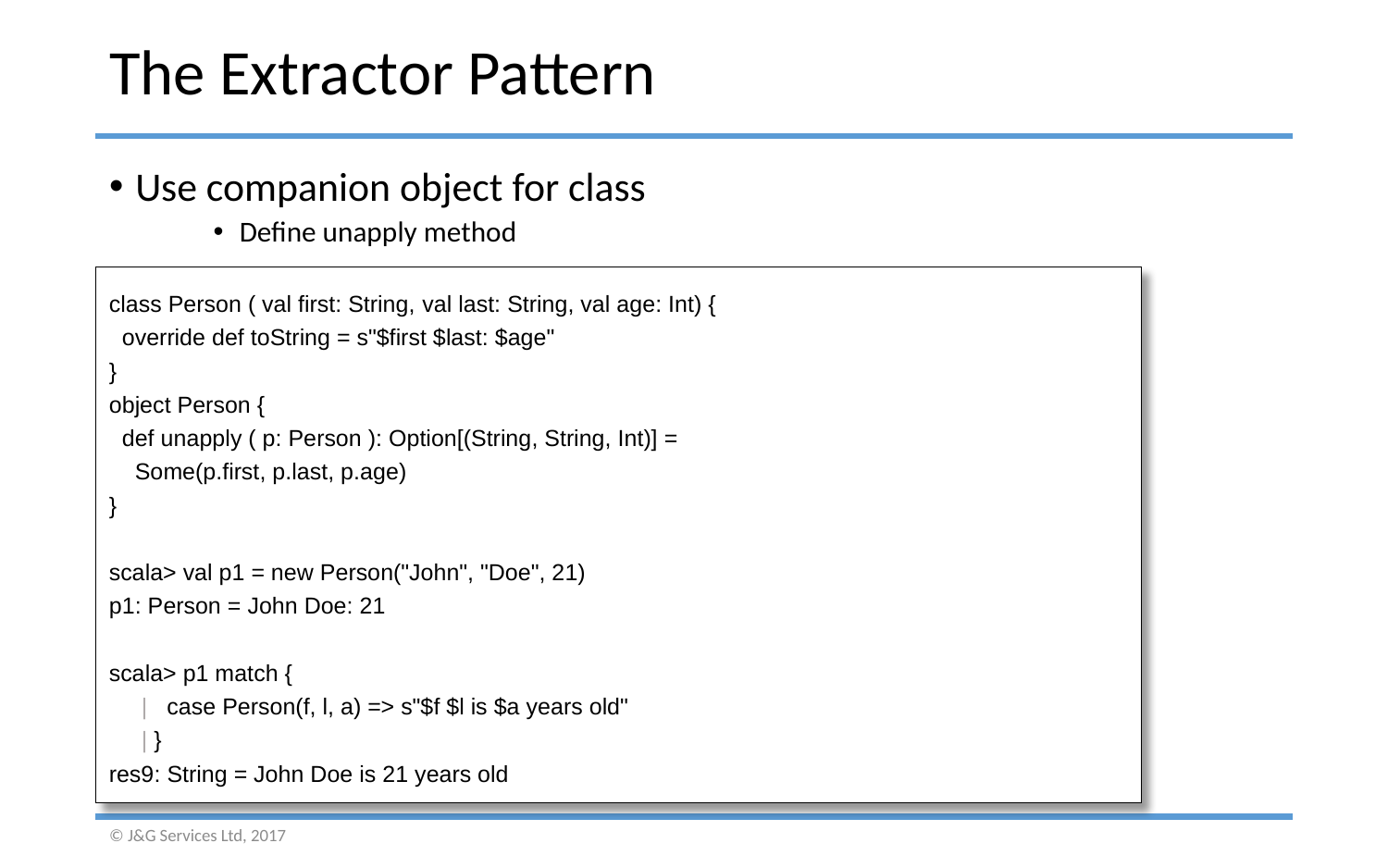

# The Extractor Pattern
Use companion object for class
Define unapply method
class Person ( val first: String, val last: String, val age: Int) {
  override def toString = s"$first $last: $age"
}
object Person {
  def unapply ( p: Person ): Option[(String, String, Int)] =
    Some(p.first, p.last, p.age)
}

scala> val p1 = new Person("John", "Doe", 21)
p1: Person = John Doe: 21

scala> p1 match {
     |   case Person(f, l, a) => s"$f $l is $a years old"
     | }
res9: String = John Doe is 21 years old